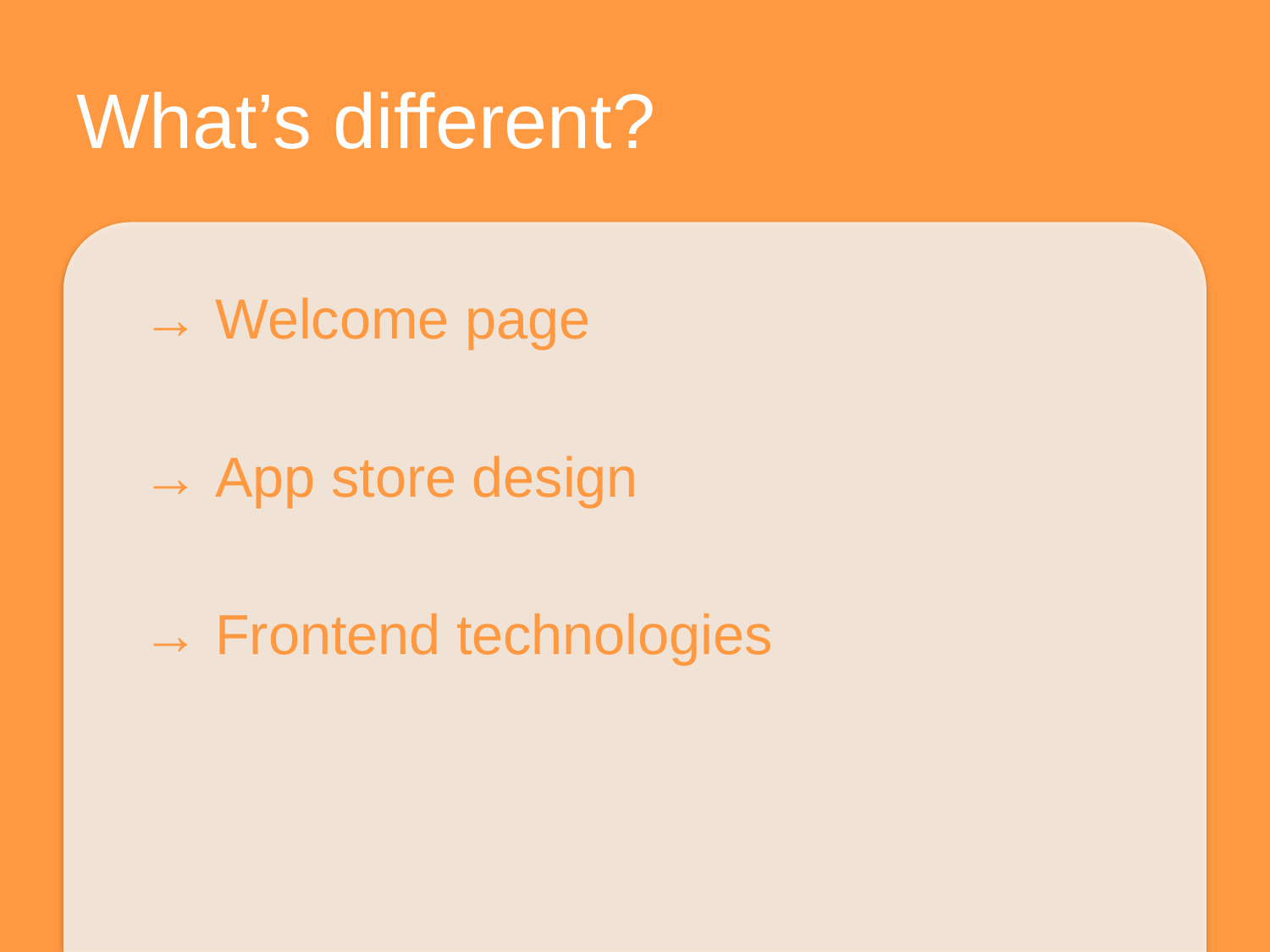

# What’s different?

→ Welcome page

→ App store design

→ Frontend technologies